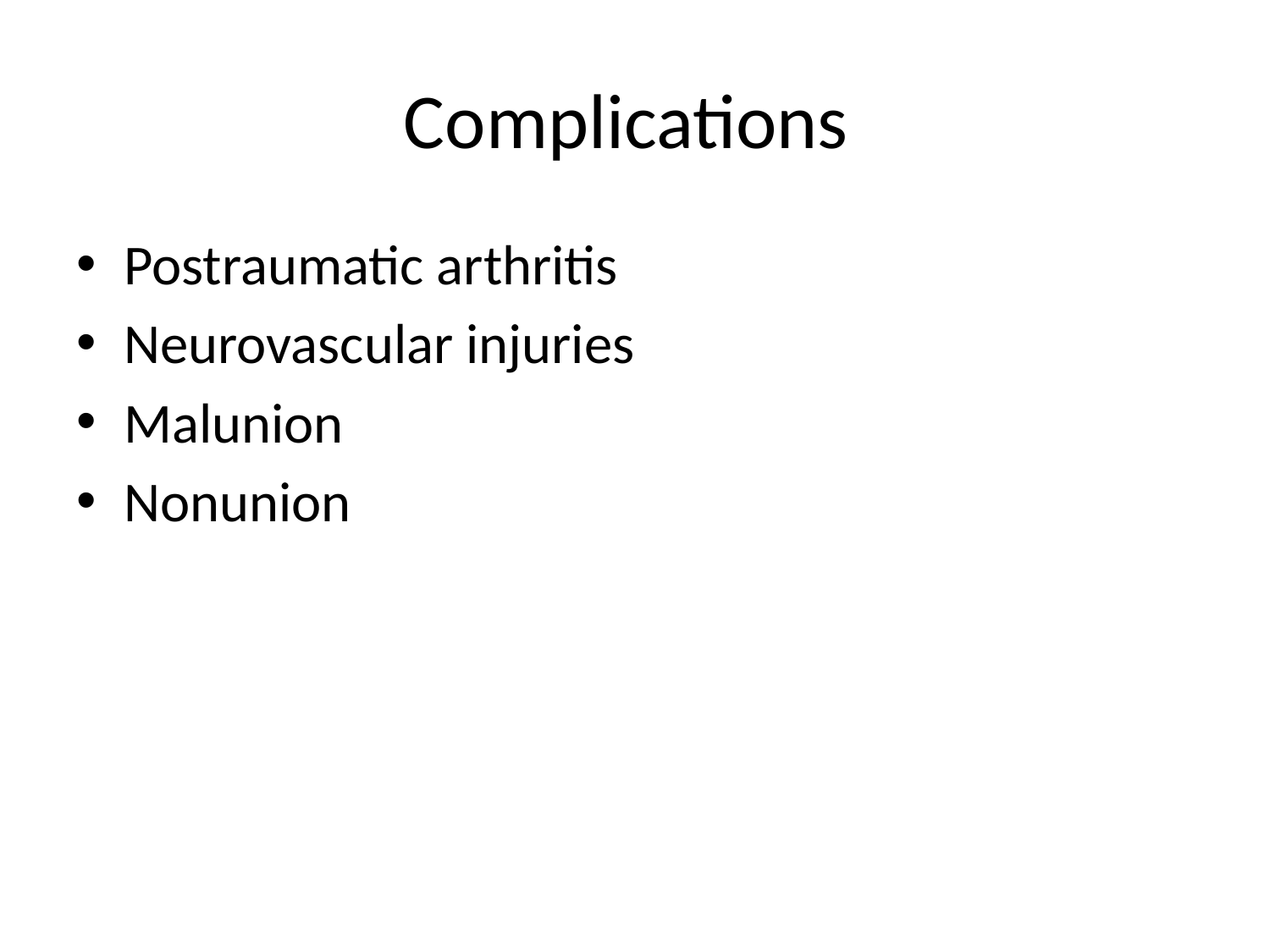

# Complications
Postraumatic arthritis
Neurovascular injuries
Malunion
Nonunion